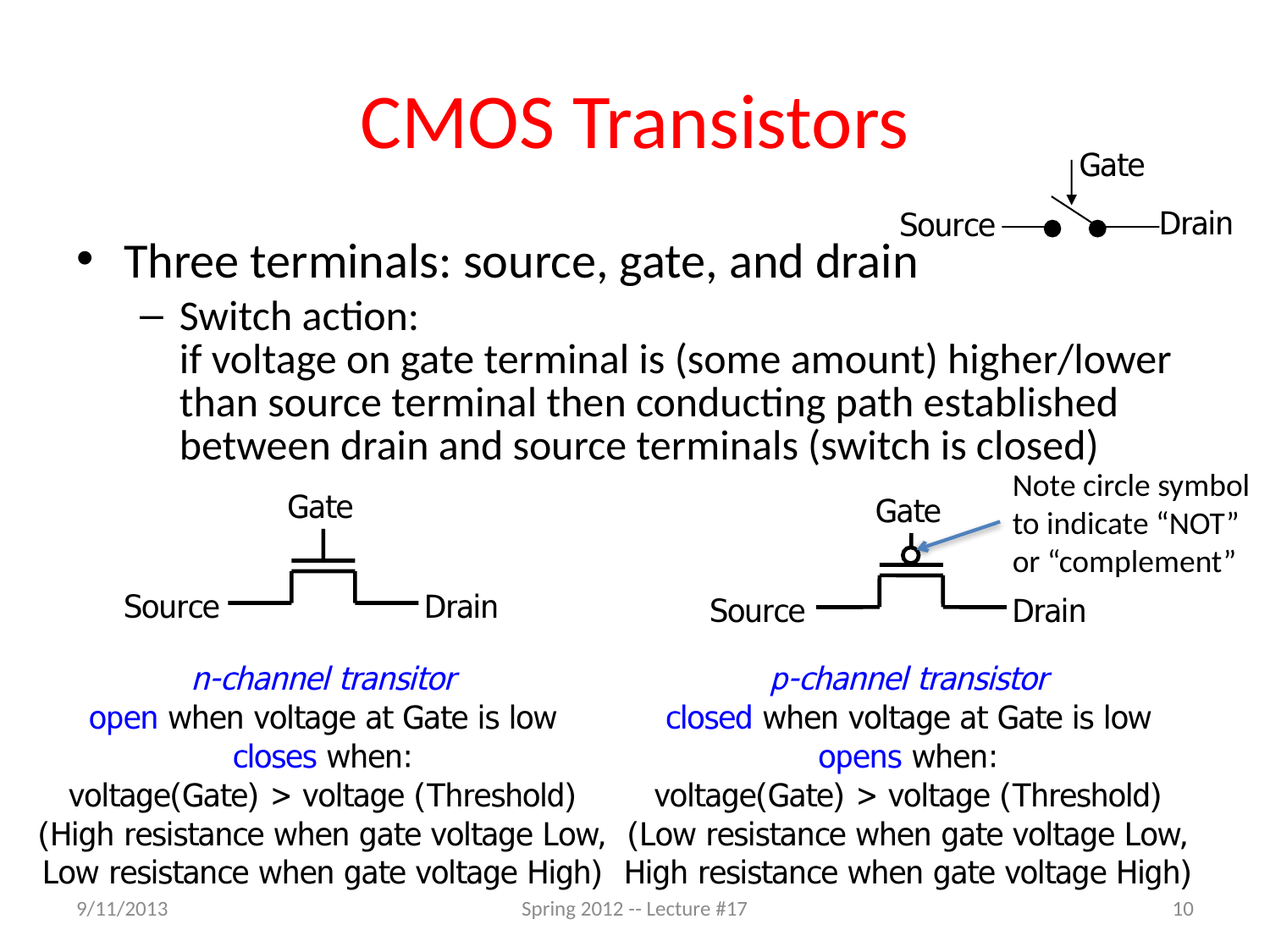

# CMOS Transistors
Gate

Drain
Source

Three terminals: source, gate, and drain
Switch action:
if voltage on gate terminal is (some amount) higher/lower than source terminal then conducting path established between drain and source terminals (switch is closed)
Note circle symbol to indicate “NOT” or “complement”
Gate

Source
Drain
Gate

Source
Drain
n-channel transitor
open when voltage at Gate is low
closes when:
voltage(Gate) > voltage (Threshold)
(High resistance when gate voltage Low,
Low resistance when gate voltage High)
p-channel transistor
closed when voltage at Gate is low
opens when:
voltage(Gate) > voltage (Threshold)
(Low resistance when gate voltage Low,
High resistance when gate voltage High)

9/11/2013
Spring 2012 -- Lecture #17
10